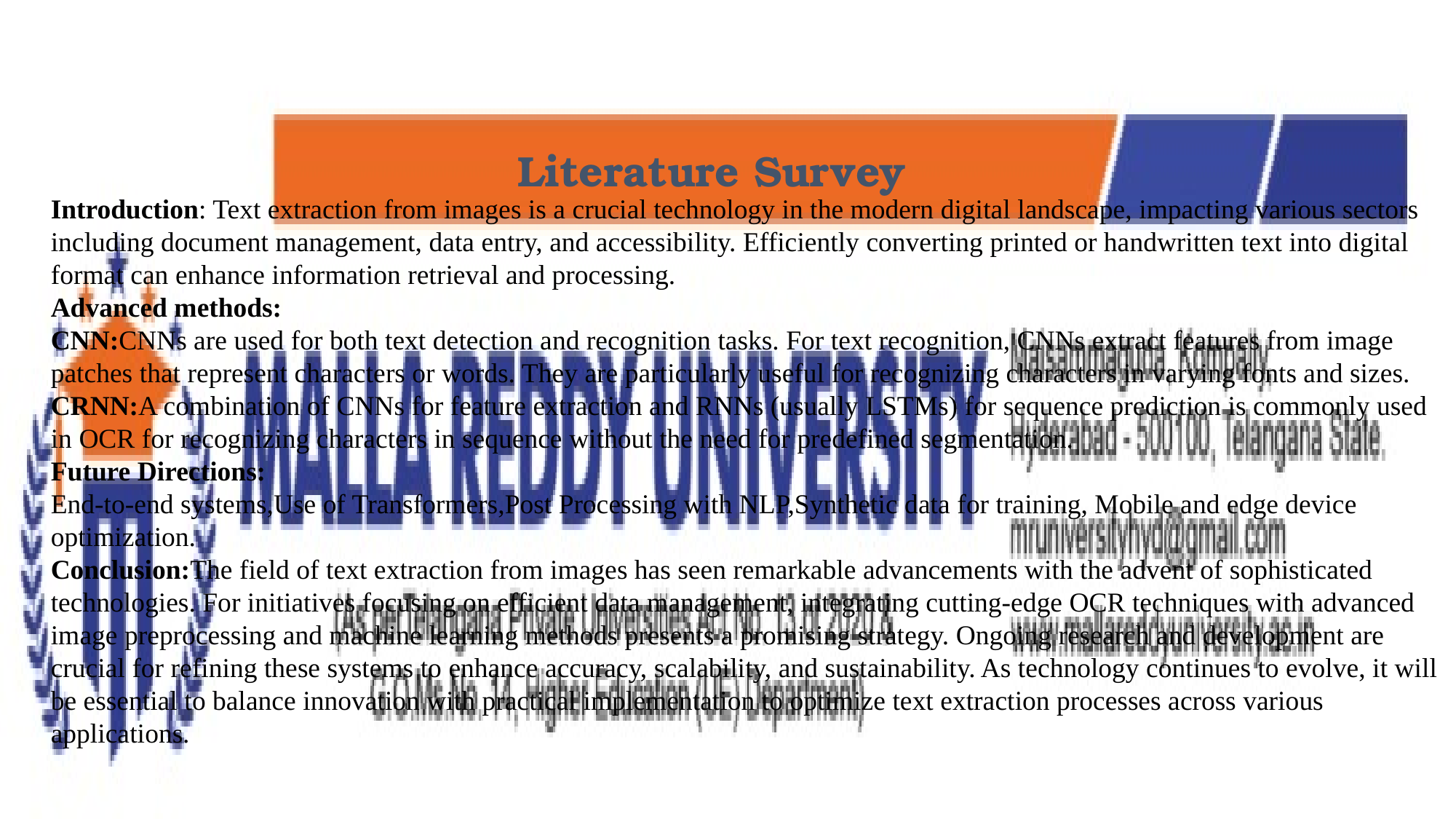

Literature Survey

Introduction: Text extraction from images is a crucial technology in the modern digital landscape, impacting various sectors including document management, data entry, and accessibility. Efficiently converting printed or handwritten text into digital format can enhance information retrieval and processing.
Advanced methods:
CNN:CNNs are used for both text detection and recognition tasks. For text recognition, CNNs extract features from image patches that represent characters or words. They are particularly useful for recognizing characters in varying fonts and sizes.
CRNN:A combination of CNNs for feature extraction and RNNs (usually LSTMs) for sequence prediction is commonly used in OCR for recognizing characters in sequence without the need for predefined segmentation.
Future Directions:
End-to-end systems,Use of Transformers,Post Processing with NLP,Synthetic data for training, Mobile and edge device optimization.
Conclusion:The field of text extraction from images has seen remarkable advancements with the advent of sophisticated technologies. For initiatives focusing on efficient data management, integrating cutting-edge OCR techniques with advanced image preprocessing and machine learning methods presents a promising strategy. Ongoing research and development are crucial for refining these systems to enhance accuracy, scalability, and sustainability. As technology continues to evolve, it will be essential to balance innovation with practical implementation to optimize text extraction processes across various applications.